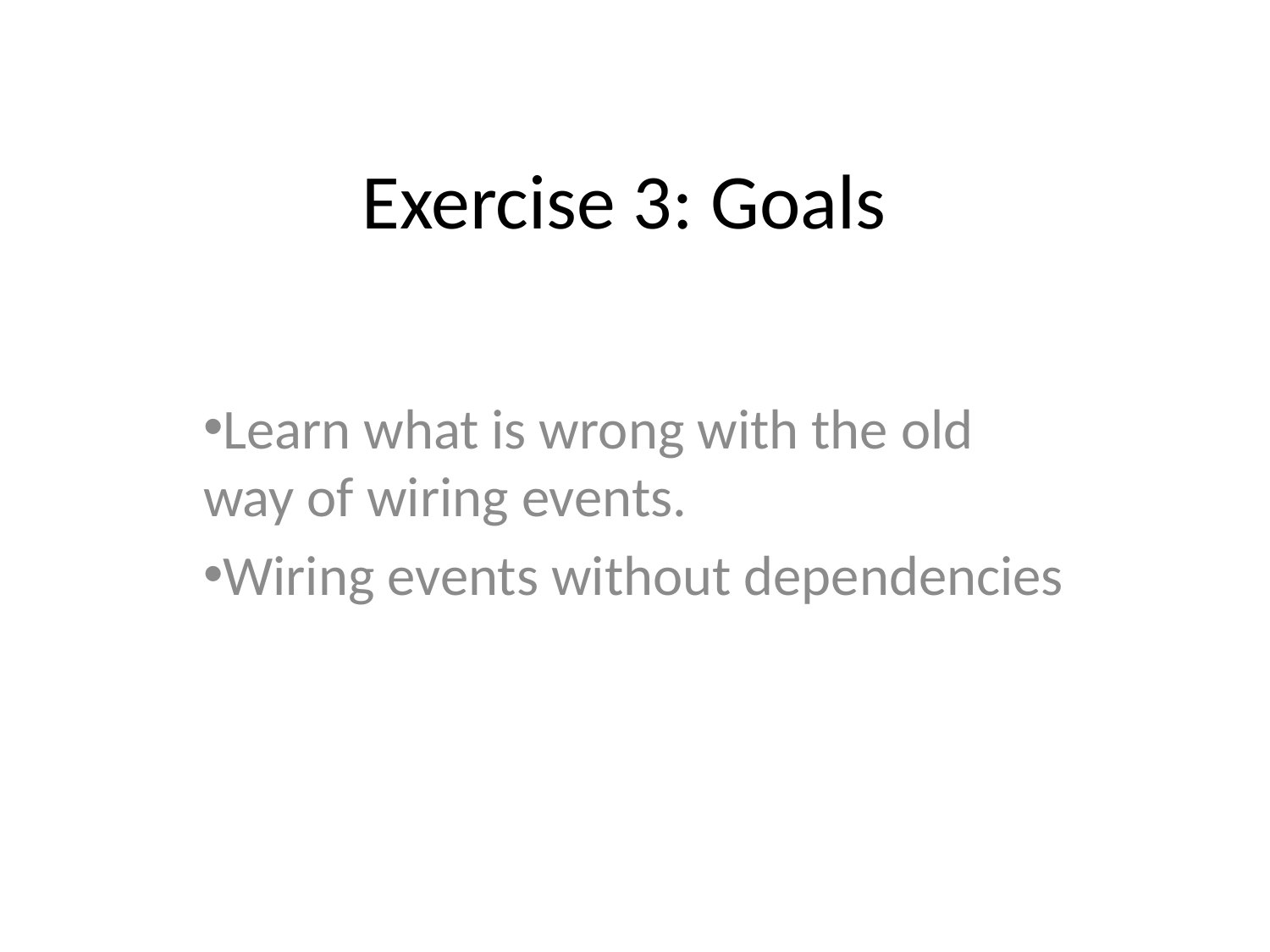

# Exercise 3: Goals
Learn what is wrong with the old way of wiring events.
Wiring events without dependencies